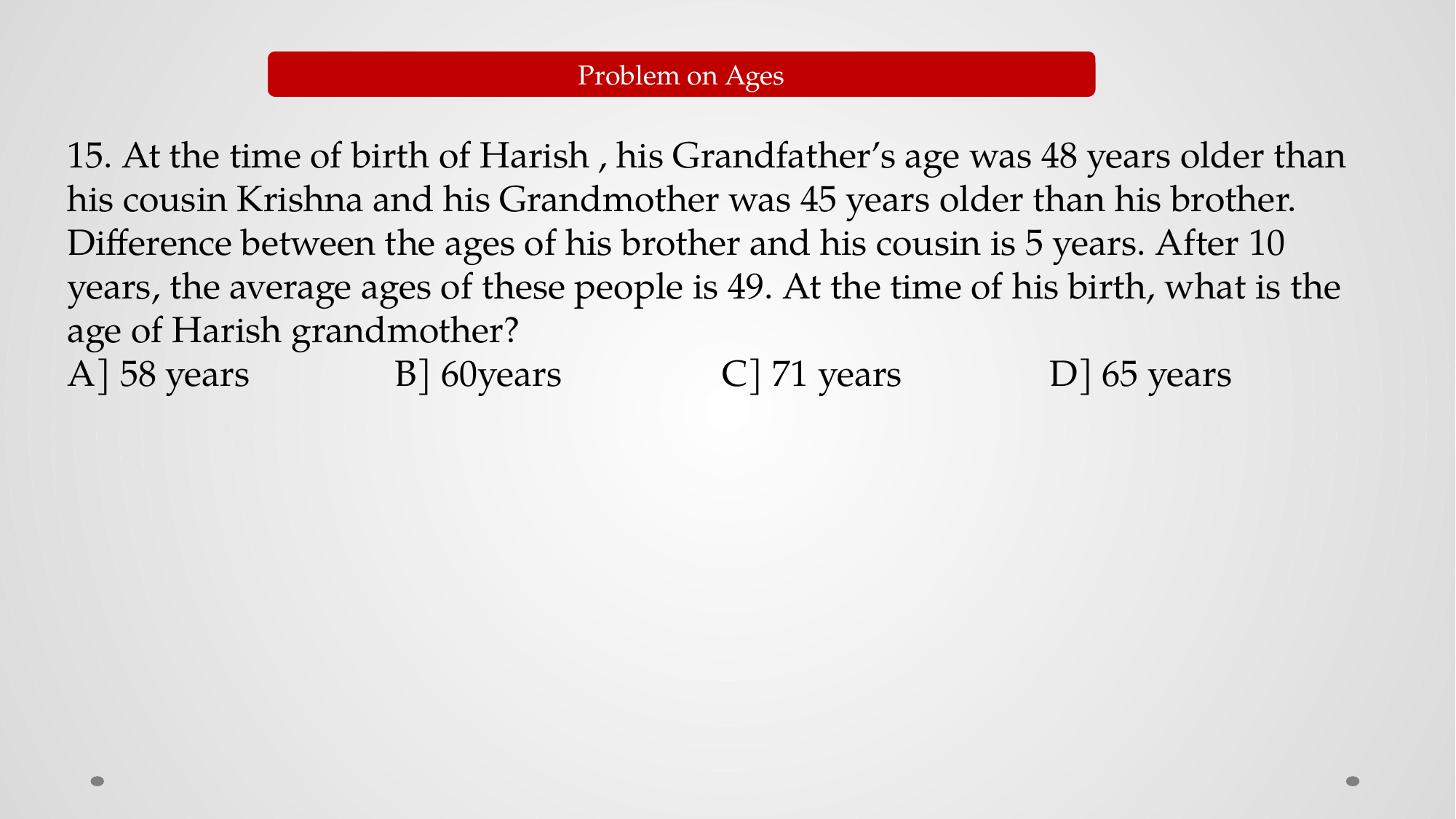

Problem on Ages
15. At the time of birth of Harish , his Grandfather’s age was 48 years older than his cousin Krishna and his Grandmother was 45 years older than his brother. Difference between the ages of his brother and his cousin is 5 years. After 10 years, the average ages of these people is 49. At the time of his birth, what is the age of Harish grandmother?
A] 58 years		B] 60years		C] 71 years		D] 65 years